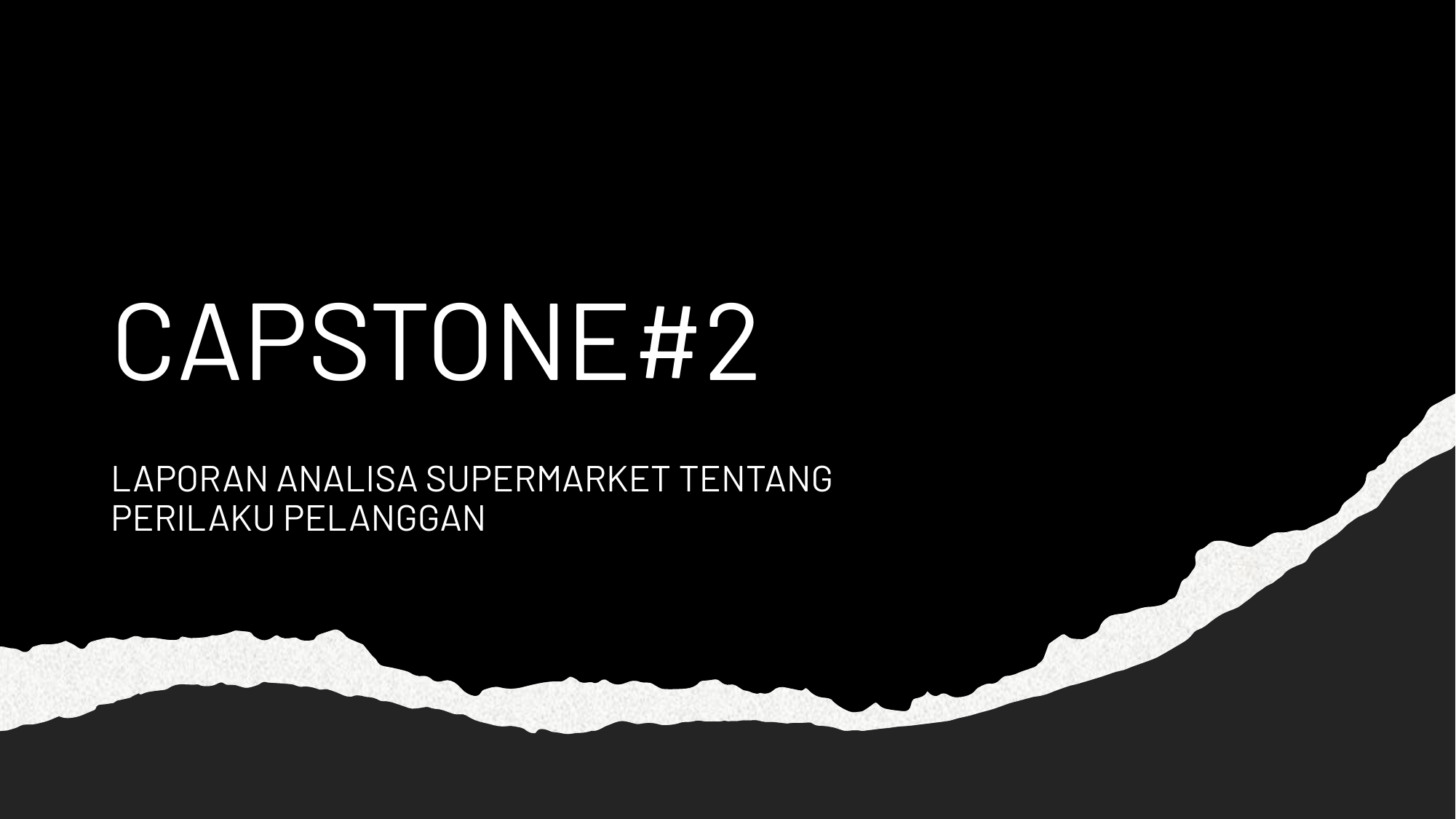

# CAPSTONE#2

LAPORAN ANALISA SUPERMARKET TENTANG PERILAKU PELANGGAN